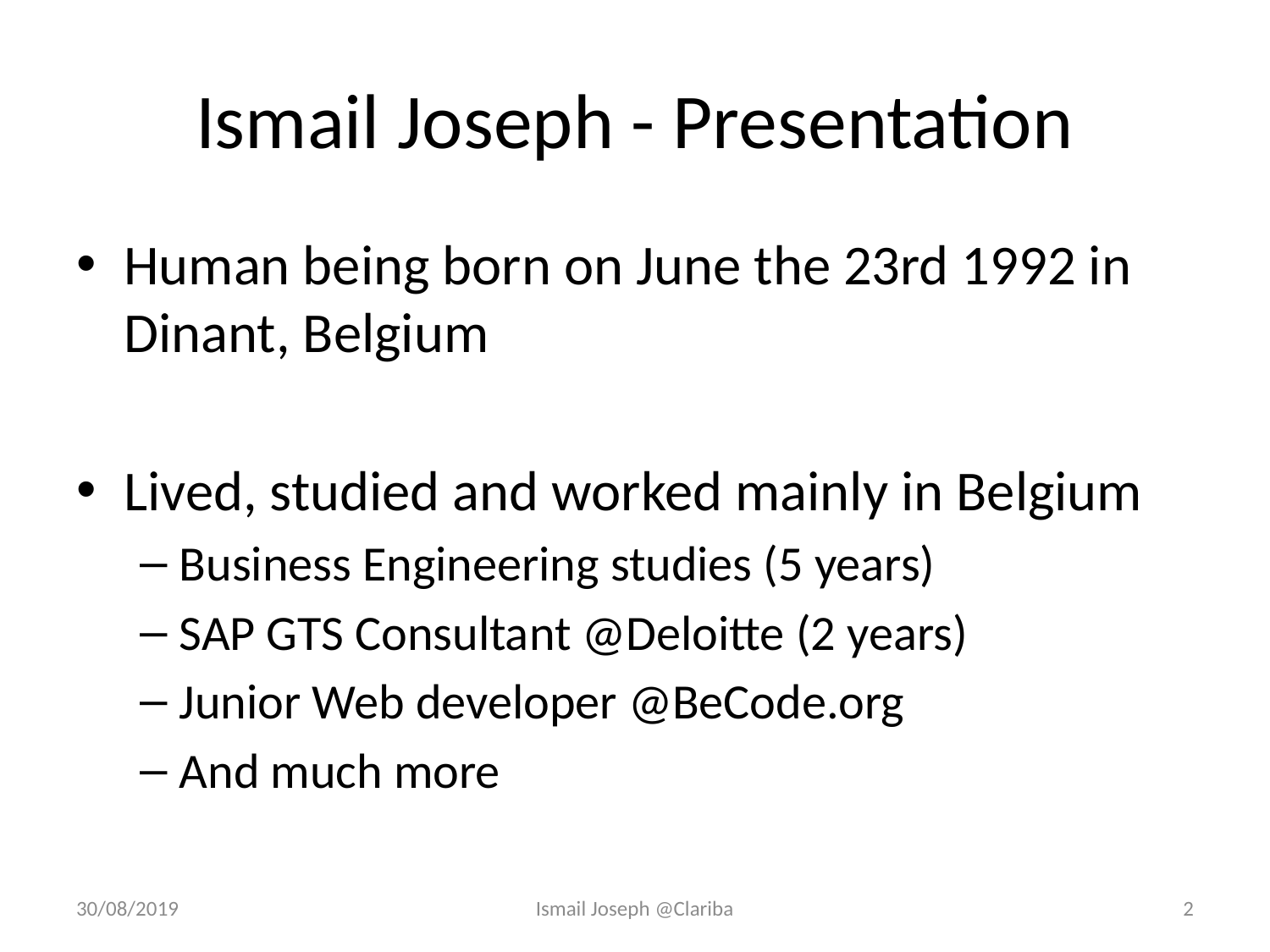

# Ismail Joseph - Presentation
Human being born on June the 23rd 1992 in Dinant, Belgium

Lived, studied and worked mainly in Belgium
Business Engineering studies (5 years)
SAP GTS Consultant @Deloitte (2 years)
Junior Web developer @BeCode.org
And much more
30/08/2019
Ismail Joseph @Clariba
2